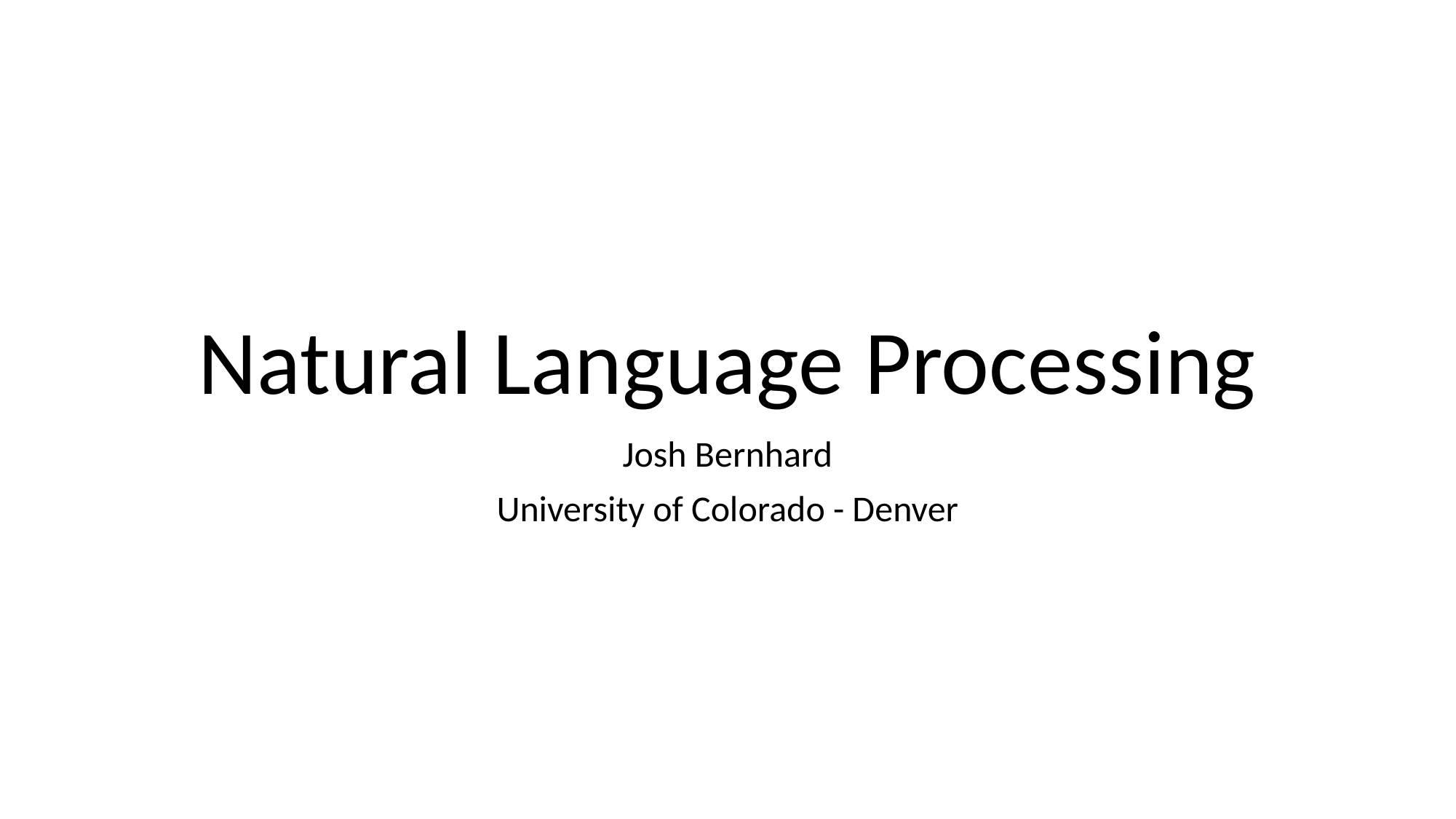

# Natural Language Processing
Josh Bernhard
University of Colorado - Denver